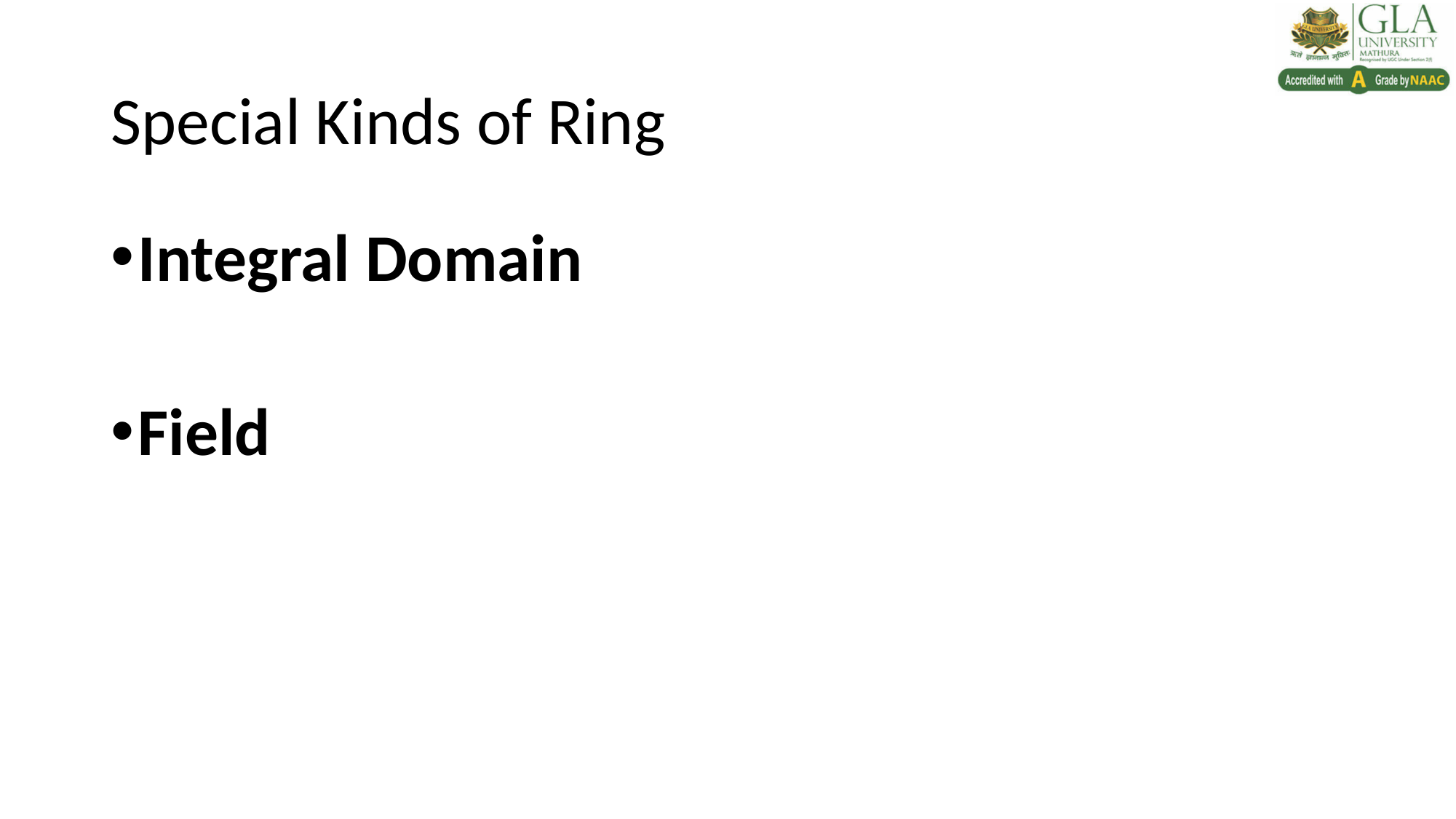

# Special Kinds of Ring
Integral Domain

Field